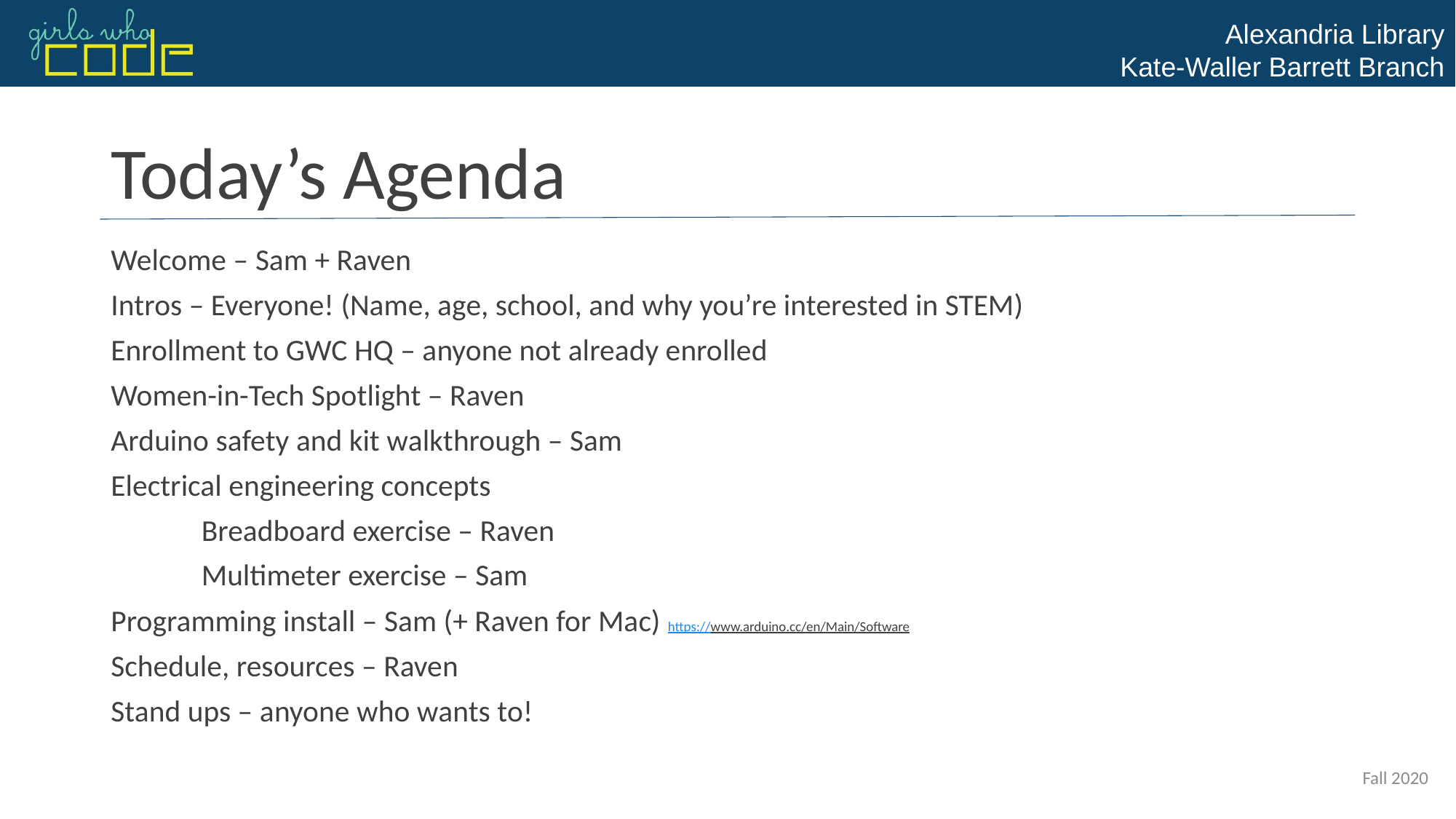

# Today’s Agenda
Welcome – Sam + Raven
Intros – Everyone! (Name, age, school, and why you’re interested in STEM)
Enrollment to GWC HQ – anyone not already enrolled
Women-in-Tech Spotlight – Raven
Arduino safety and kit walkthrough – Sam
Electrical engineering concepts
	Breadboard exercise – Raven
	Multimeter exercise – Sam
Programming install – Sam (+ Raven for Mac) https://www.arduino.cc/en/Main/Software
Schedule, resources – Raven
Stand ups – anyone who wants to!
Fall 2020